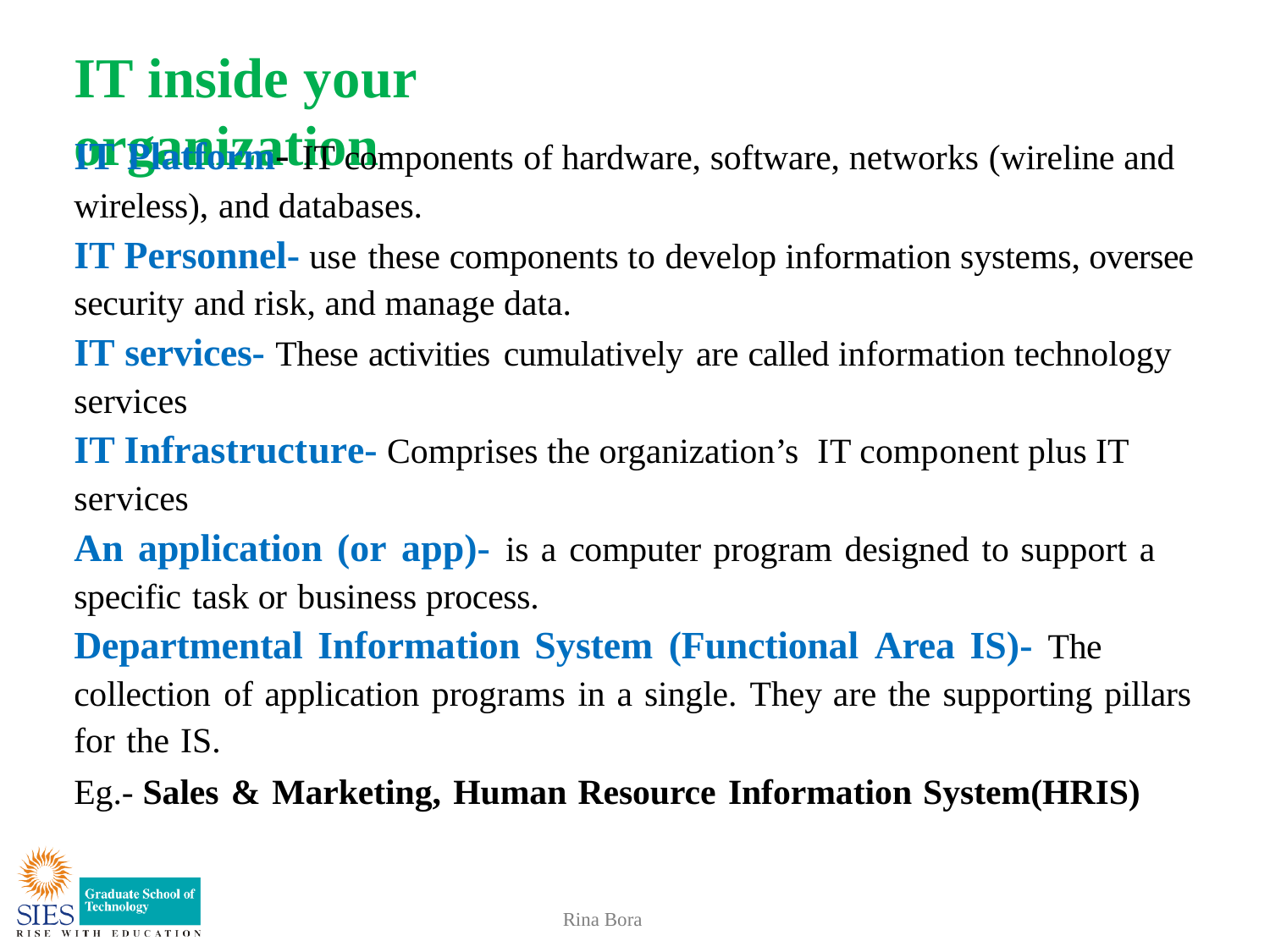

# IT inside your organization
IT Platform- IT components of hardware, software, networks (wireline and  wireless), and databases.
IT Personnel- use	 these components to develop information systems, oversee security and risk, and manage data.
IT services- These activities cumulatively are called information technology services
IT Infrastructure- Comprises the organization’s  IT component plus IT services
An application (or app)- is a computer program designed to support a  specific task or business process.
Departmental Information System (Functional Area IS)- The  collection of application programs in a single. They are the supporting pillars for the IS.

Eg.- Sales & Marketing, Human Resource Information System(HRIS)